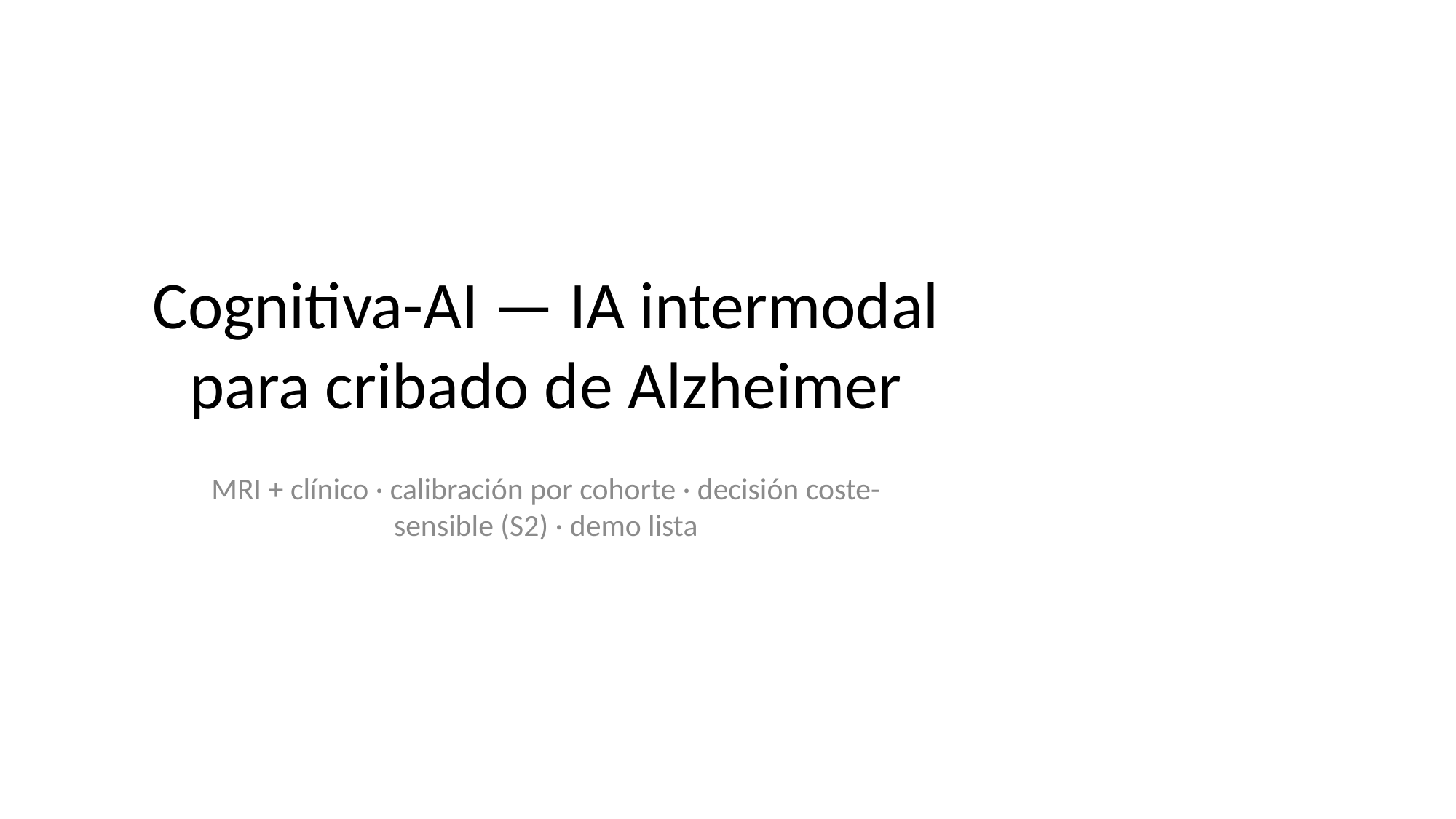

# Cognitiva-AI — IA intermodal para cribado de Alzheimer
MRI + clínico · calibración por cohorte · decisión coste-sensible (S2) · demo lista